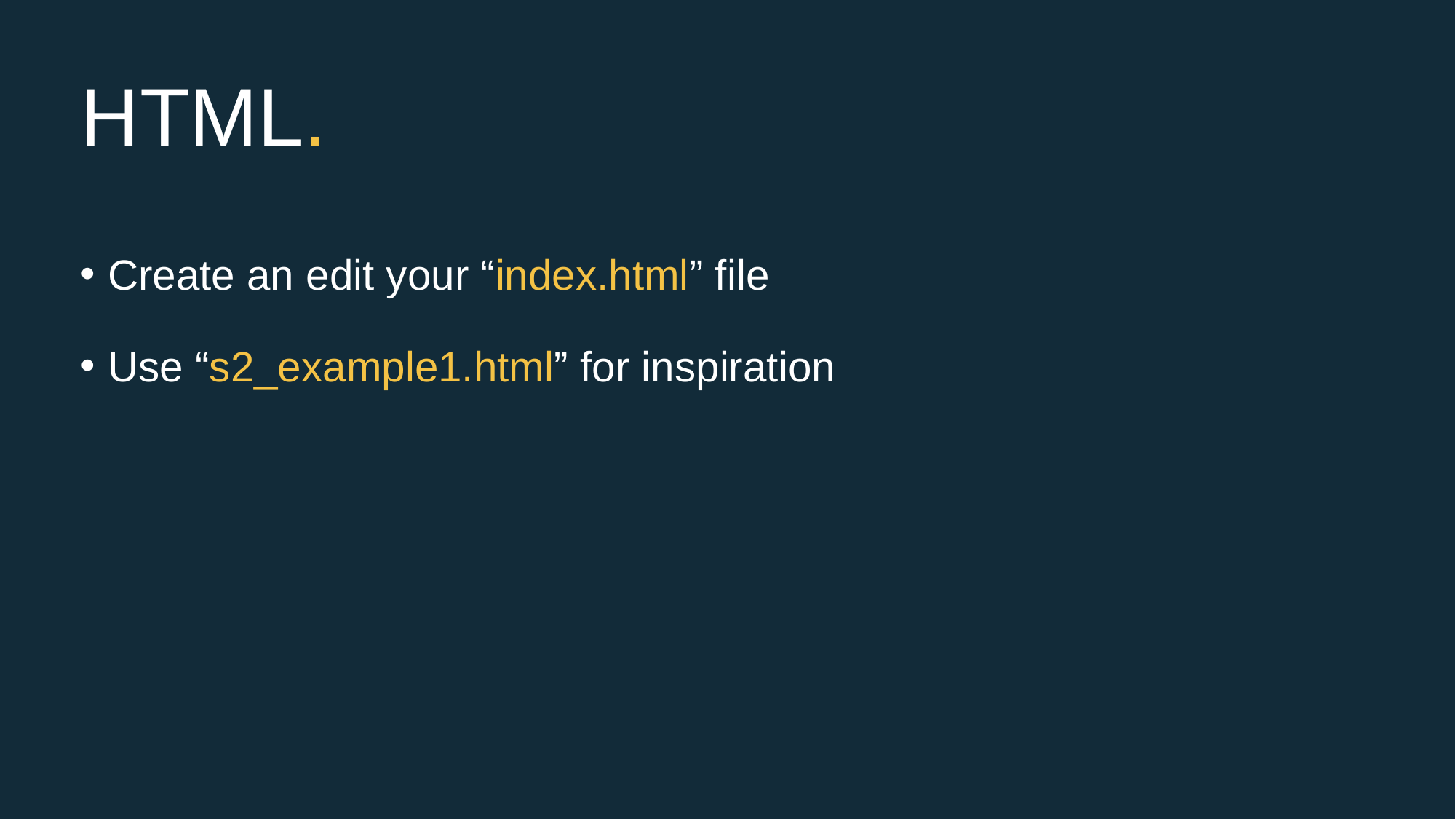

# HTML.
Create an edit your “index.html” file
Use “s2_example1.html” for inspiration